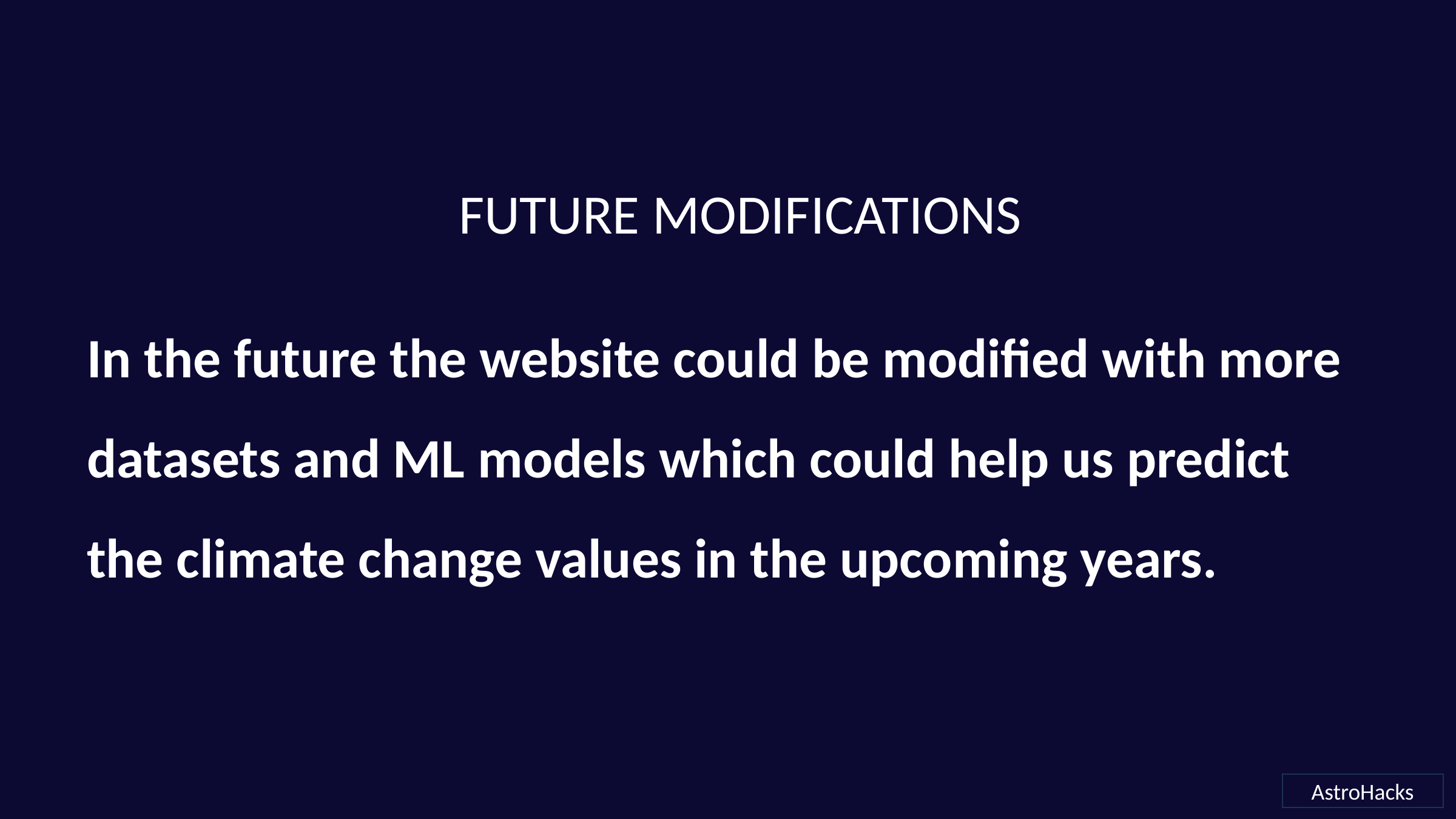

FUTURE MODIFICATIONS
In the future the website could be modified with more datasets and ML models which could help us predict the climate change values in the upcoming years.
AstroHacks